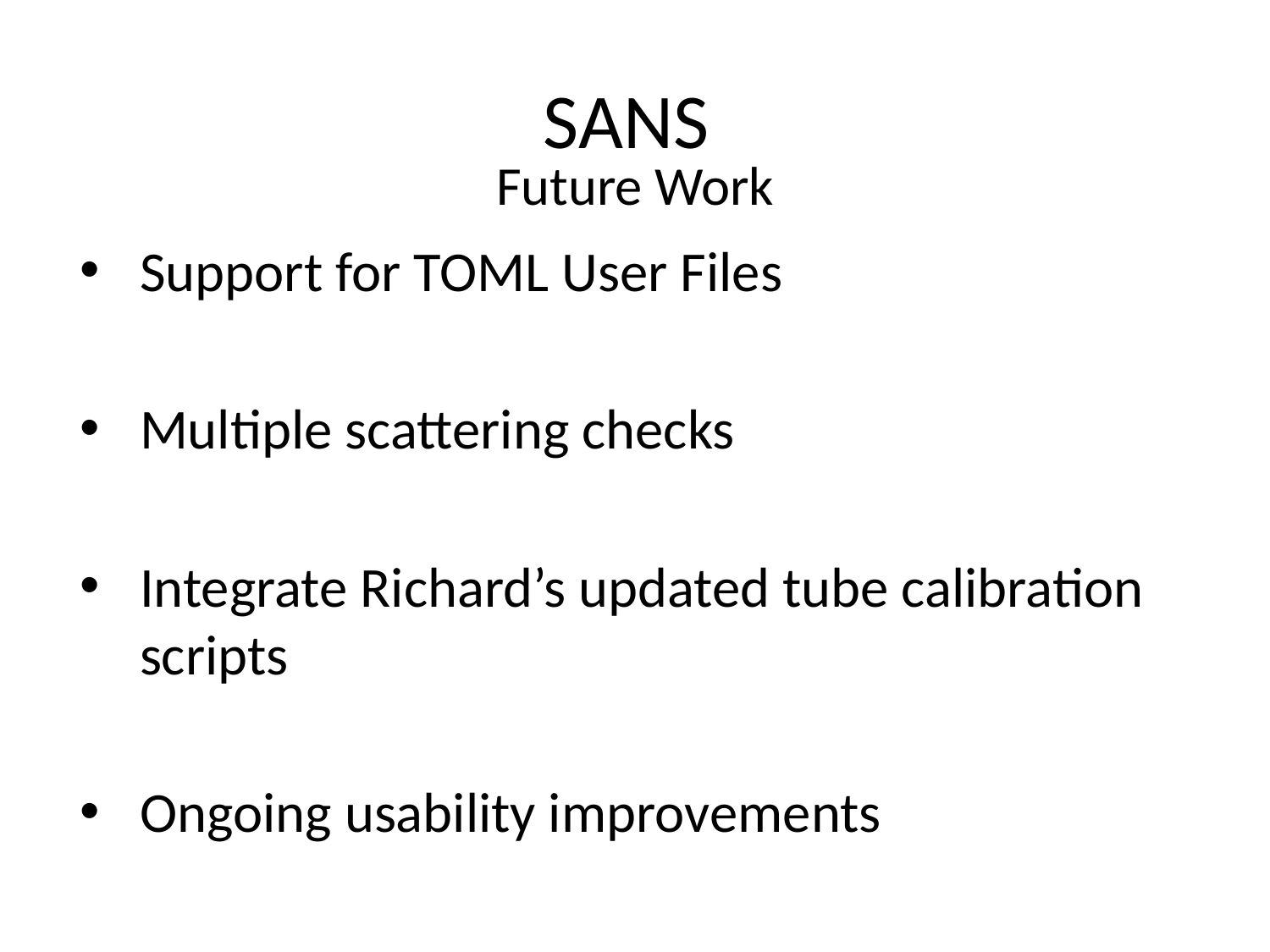

# SANS
Future Work
Support for TOML User Files

Multiple scattering checks

Integrate Richard’s updated tube calibration scripts

Ongoing usability improvements